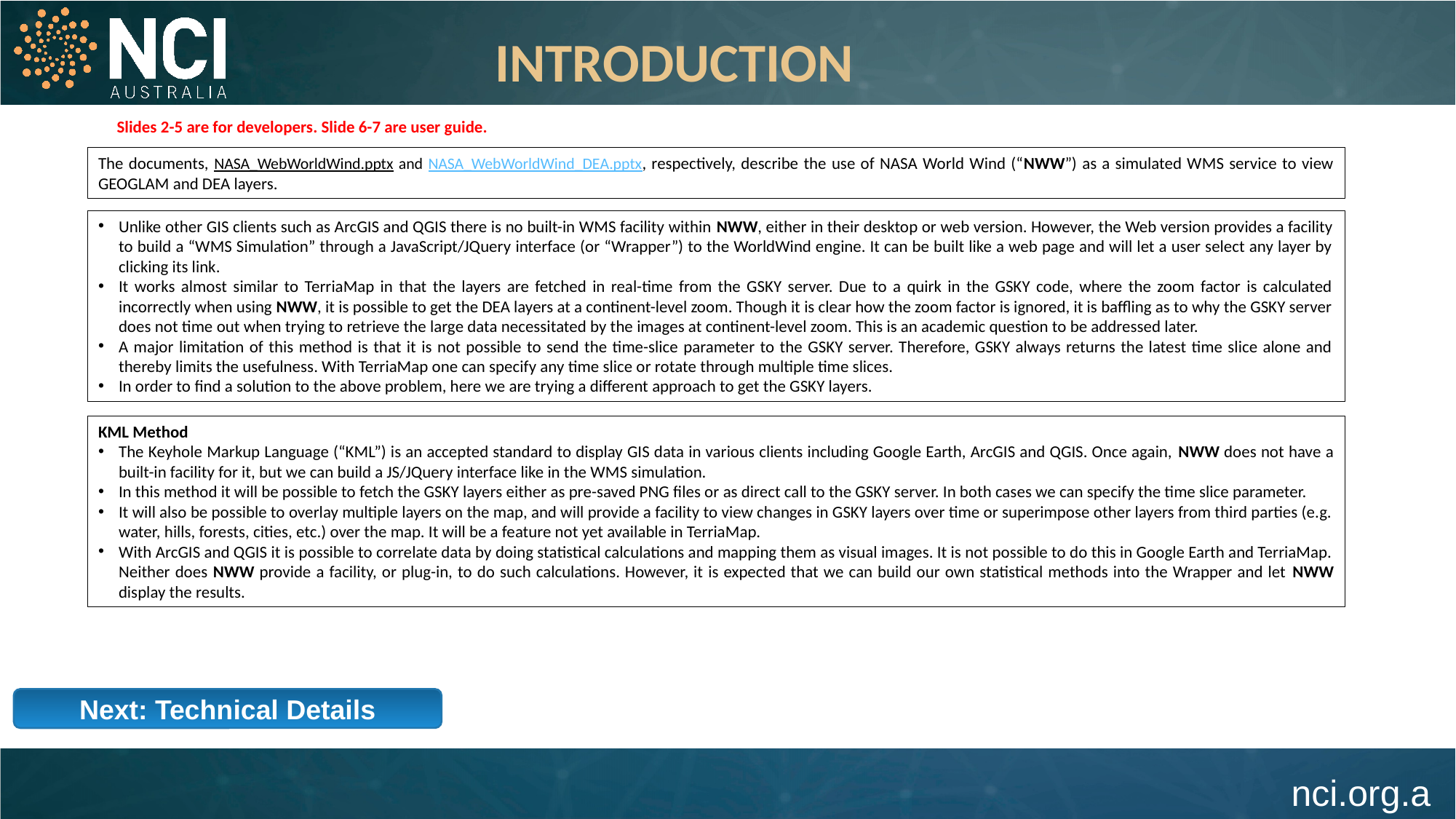

INTRODUCTION
Slides 2-5 are for developers. Slide 6-7 are user guide.
The documents, NASA_WebWorldWind.pptx and NASA_WebWorldWind_DEA.pptx, respectively, describe the use of NASA World Wind (“NWW”) as a simulated WMS service to view GEOGLAM and DEA layers.
Unlike other GIS clients such as ArcGIS and QGIS there is no built-in WMS facility within NWW, either in their desktop or web version. However, the Web version provides a facility to build a “WMS Simulation” through a JavaScript/JQuery interface (or “Wrapper”) to the WorldWind engine. It can be built like a web page and will let a user select any layer by clicking its link.
It works almost similar to TerriaMap in that the layers are fetched in real-time from the GSKY server. Due to a quirk in the GSKY code, where the zoom factor is calculated incorrectly when using NWW, it is possible to get the DEA layers at a continent-level zoom. Though it is clear how the zoom factor is ignored, it is baffling as to why the GSKY server does not time out when trying to retrieve the large data necessitated by the images at continent-level zoom. This is an academic question to be addressed later.
A major limitation of this method is that it is not possible to send the time-slice parameter to the GSKY server. Therefore, GSKY always returns the latest time slice alone and thereby limits the usefulness. With TerriaMap one can specify any time slice or rotate through multiple time slices.
In order to find a solution to the above problem, here we are trying a different approach to get the GSKY layers.
KML Method
The Keyhole Markup Language (“KML”) is an accepted standard to display GIS data in various clients including Google Earth, ArcGIS and QGIS. Once again, NWW does not have a built-in facility for it, but we can build a JS/JQuery interface like in the WMS simulation.
In this method it will be possible to fetch the GSKY layers either as pre-saved PNG files or as direct call to the GSKY server. In both cases we can specify the time slice parameter.
It will also be possible to overlay multiple layers on the map, and will provide a facility to view changes in GSKY layers over time or superimpose other layers from third parties (e.g. water, hills, forests, cities, etc.) over the map. It will be a feature not yet available in TerriaMap.
With ArcGIS and QGIS it is possible to correlate data by doing statistical calculations and mapping them as visual images. It is not possible to do this in Google Earth and TerriaMap. Neither does NWW provide a facility, or plug-in, to do such calculations. However, it is expected that we can build our own statistical methods into the Wrapper and let NWW display the results.
Next: Technical Details